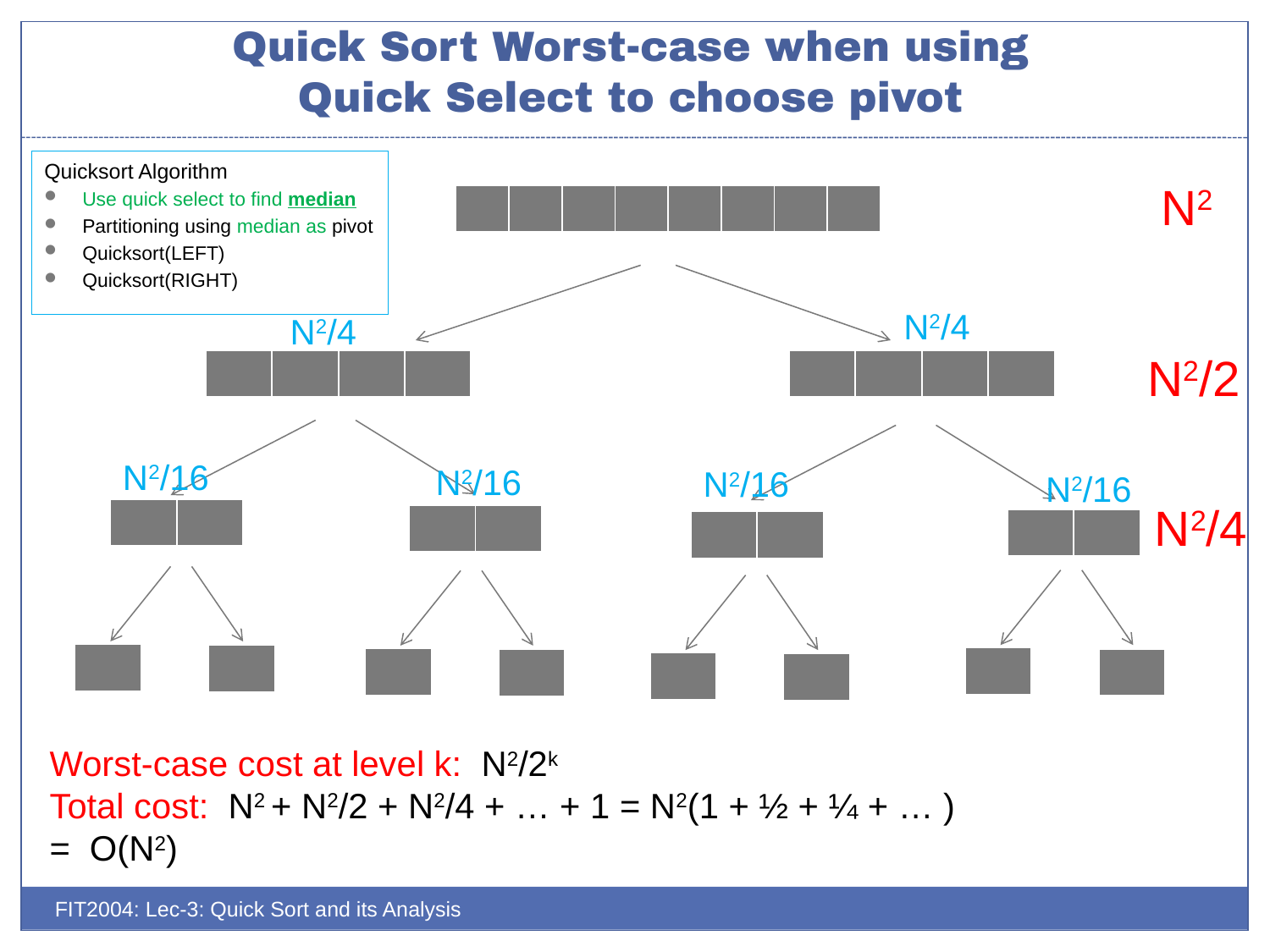

# Quick Sort Worst-case when using Quick Select to choose pivot

Quicksort Algorithm
Use quick select to find median
Partitioning using median as pivot
Quicksort(LEFT)
Quicksort(RIGHT)
N2
|  |  |  |  |  |  |  |  |
| --- | --- | --- | --- | --- | --- | --- | --- |
N2/4
N2/4
N2/2
|  |  |  |  |
| --- | --- | --- | --- |
|  |  |  |  |
| --- | --- | --- | --- |
N2/16
N2/16
N2/16
N2/16
N2/4
|  |  |
| --- | --- |
|  |  |
| --- | --- |
|  |  |
| --- | --- |
|  |  |
| --- | --- |
|  |
| --- |
|  |
| --- |
|  |
| --- |
|  |
| --- |
|  |
| --- |
|  |
| --- |
|  |
| --- |
|  |
| --- |
Worst-case cost at level k:  N2/2k
Total cost:  N2 + N2/2 + N2/4 + … + 1 = N2(1 + ½ + ¼ + … )
=  O(N2)
FIT2004: Lec-3: Quick Sort and its Analysis